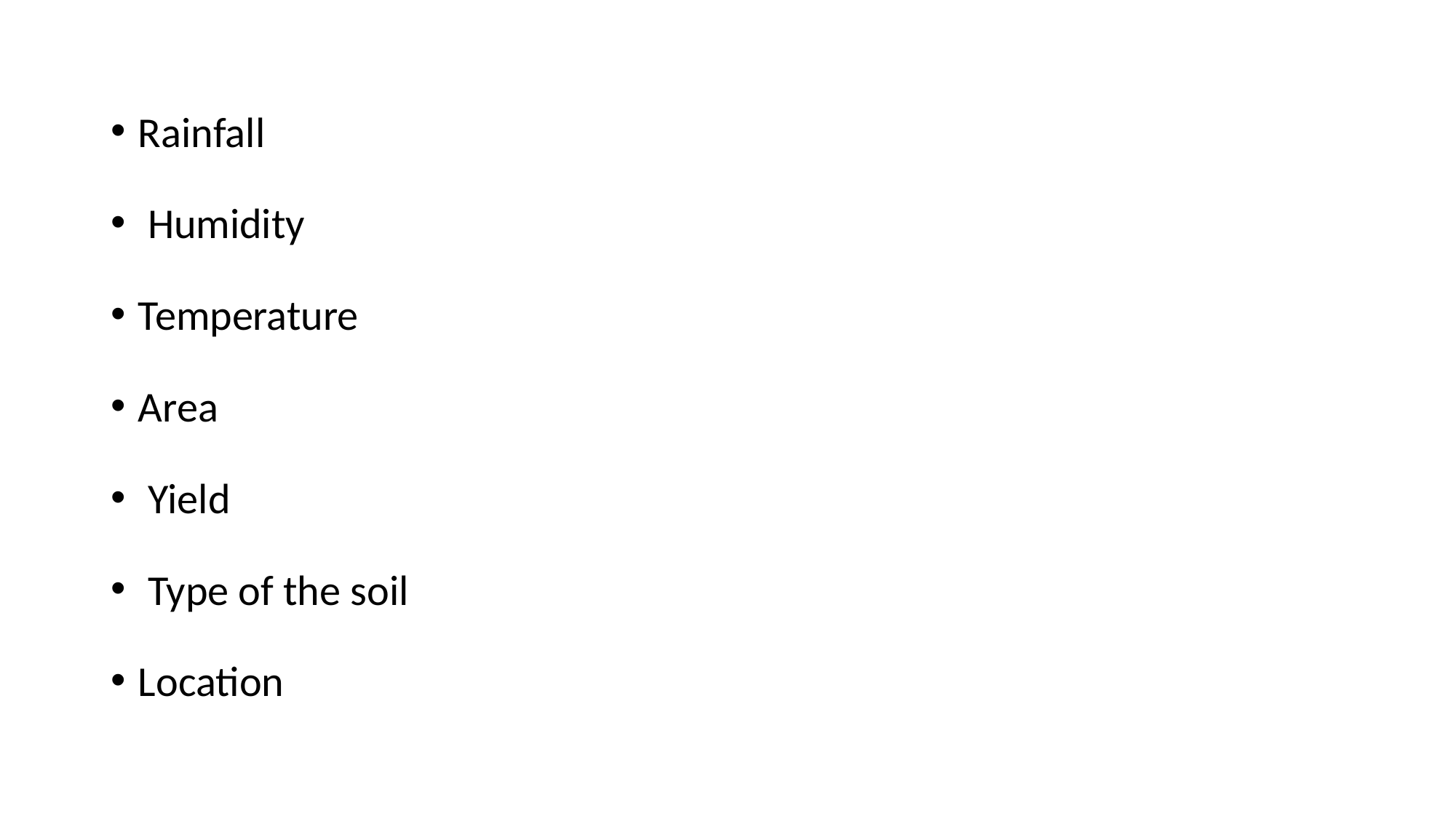

Rainfall
 Humidity
Temperature
Area
 Yield
 Type of the soil
Location